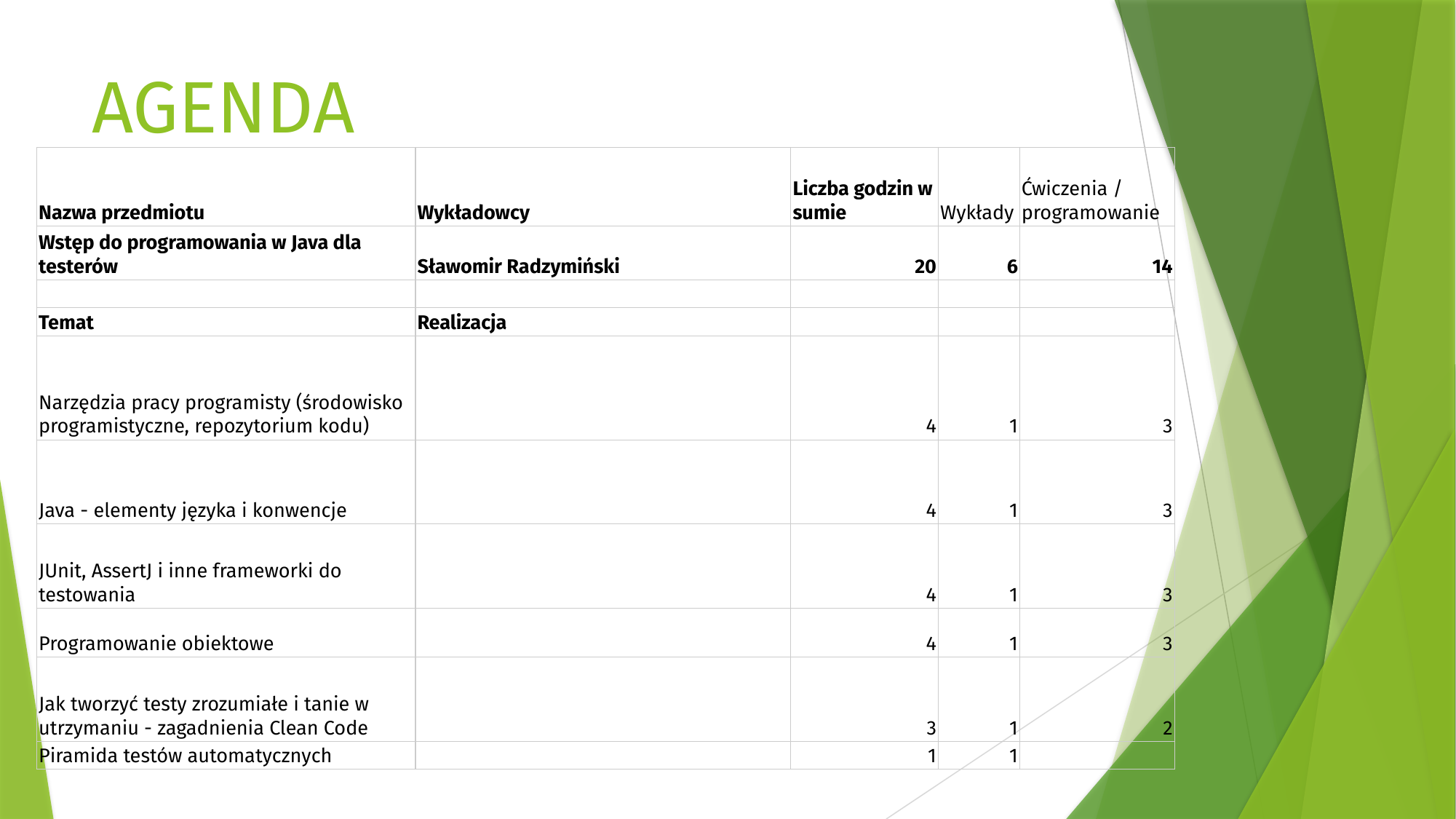

# AGENDA
| Nazwa przedmiotu | Wykładowcy | Liczba godzin w sumie | Wykłady | Ćwiczenia / programowanie |
| --- | --- | --- | --- | --- |
| Wstęp do programowania w Java dla testerów | Sławomir Radzymiński | 20 | 6 | 14 |
|  |  |  |  |  |
| Temat | Realizacja |  |  |  |
| Narzędzia pracy programisty (środowisko programistyczne, repozytorium kodu) |  | 4 | 1 | 3 |
| Java - elementy języka i konwencje |  | 4 | 1 | 3 |
| JUnit, AssertJ i inne frameworki do testowania |  | 4 | 1 | 3 |
| Programowanie obiektowe |  | 4 | 1 | 3 |
| Jak tworzyć testy zrozumiałe i tanie w utrzymaniu - zagadnienia Clean Code |  | 3 | 1 | 2 |
| Piramida testów automatycznych |  | 1 | 1 |  |